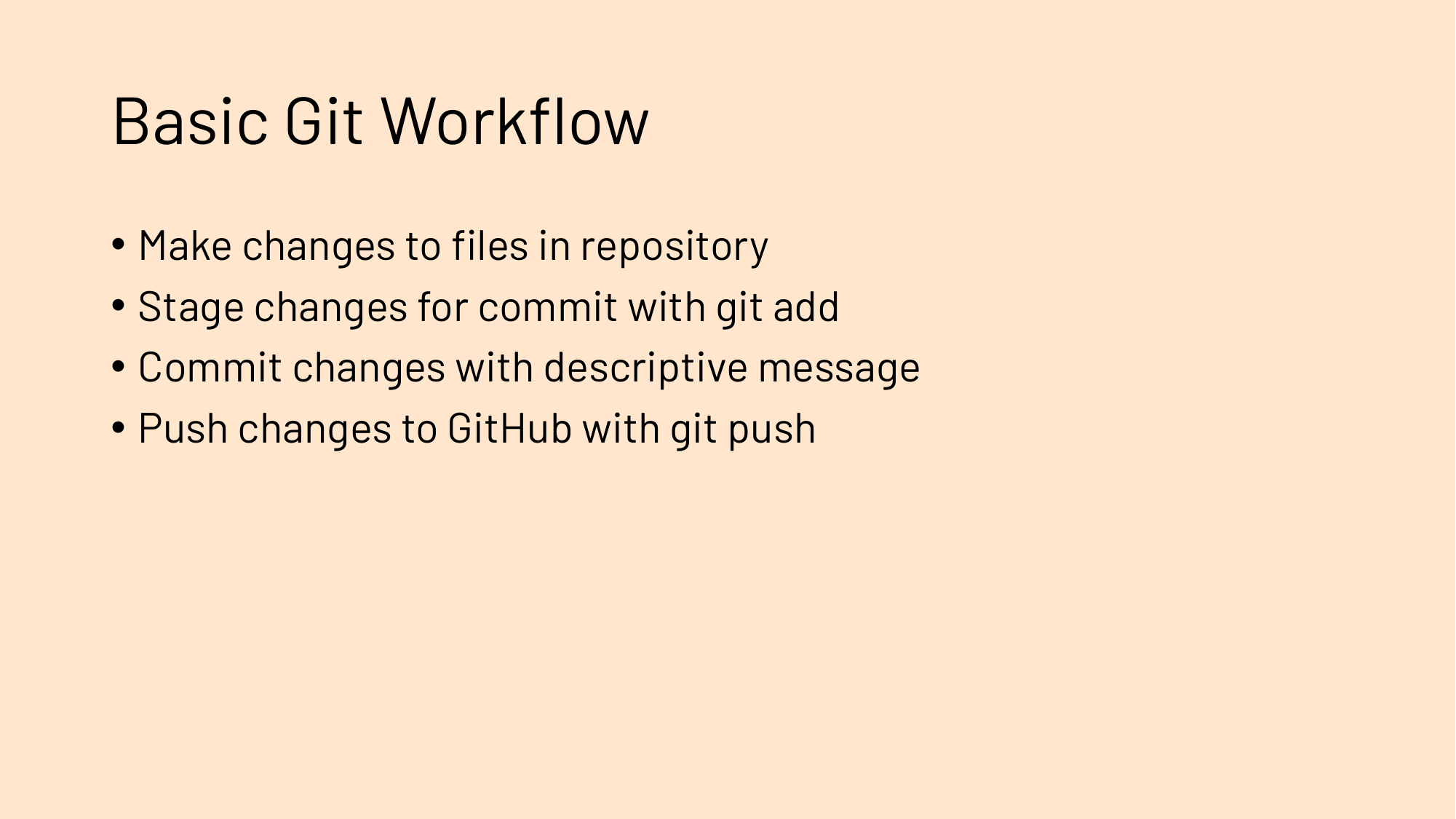

# Basic Git Workflow
Make changes to files in repository
Stage changes for commit with git add
Commit changes with descriptive message
Push changes to GitHub with git push